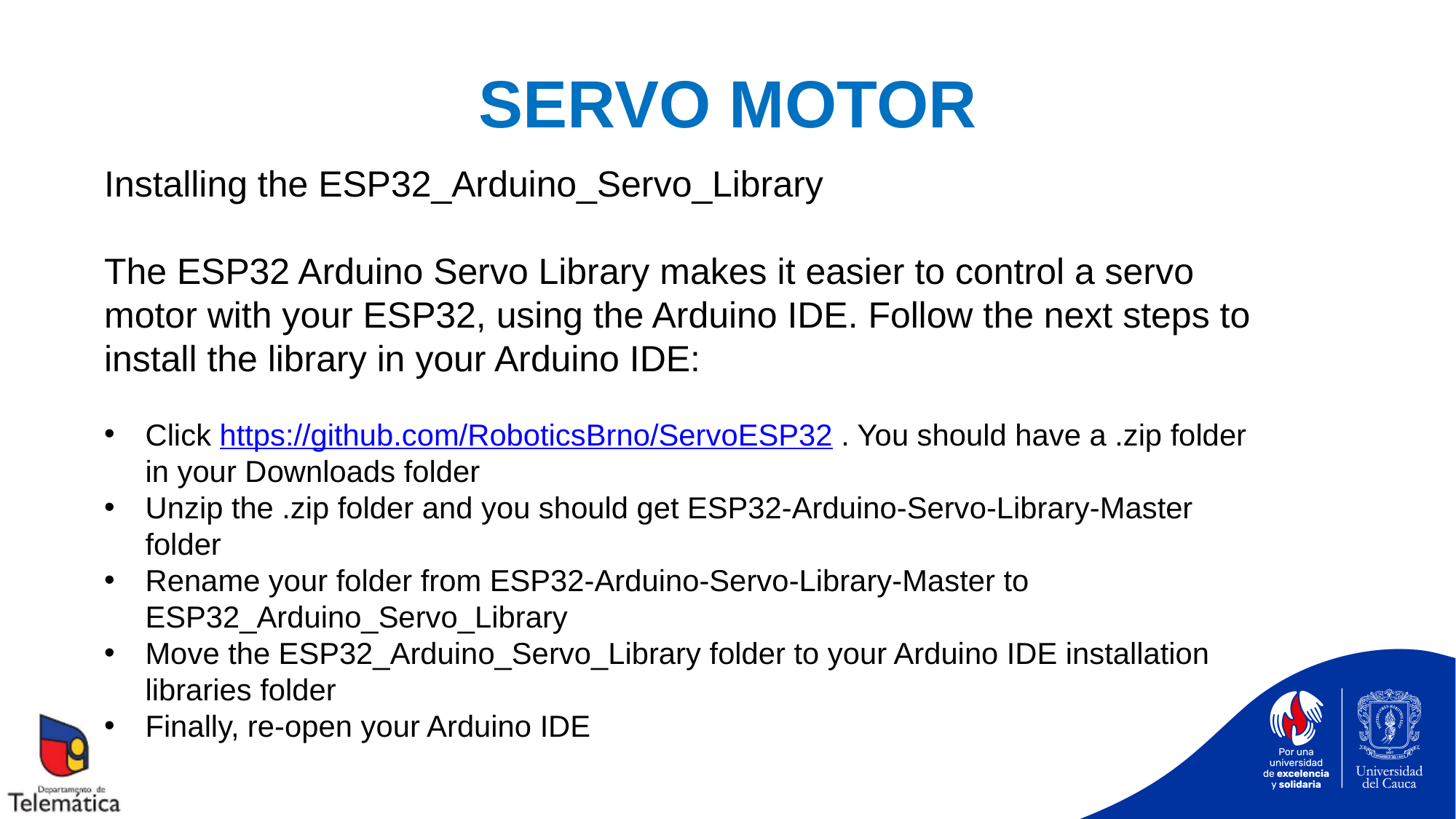

# SERVO MOTOR
Installing the ESP32_Arduino_Servo_Library

The ESP32 Arduino Servo Library makes it easier to control a servo motor with your ESP32, using the Arduino IDE. Follow the next steps to install the library in your Arduino IDE:

Click https://github.com/RoboticsBrno/ServoESP32 . You should have a .zip folder in your Downloads folder
Unzip the .zip folder and you should get ESP32-Arduino-Servo-Library-Master folder
Rename your folder from ESP32-Arduino-Servo-Library-Master to ESP32_Arduino_Servo_Library
Move the ESP32_Arduino_Servo_Library folder to your Arduino IDE installation libraries folder
Finally, re-open your Arduino IDE